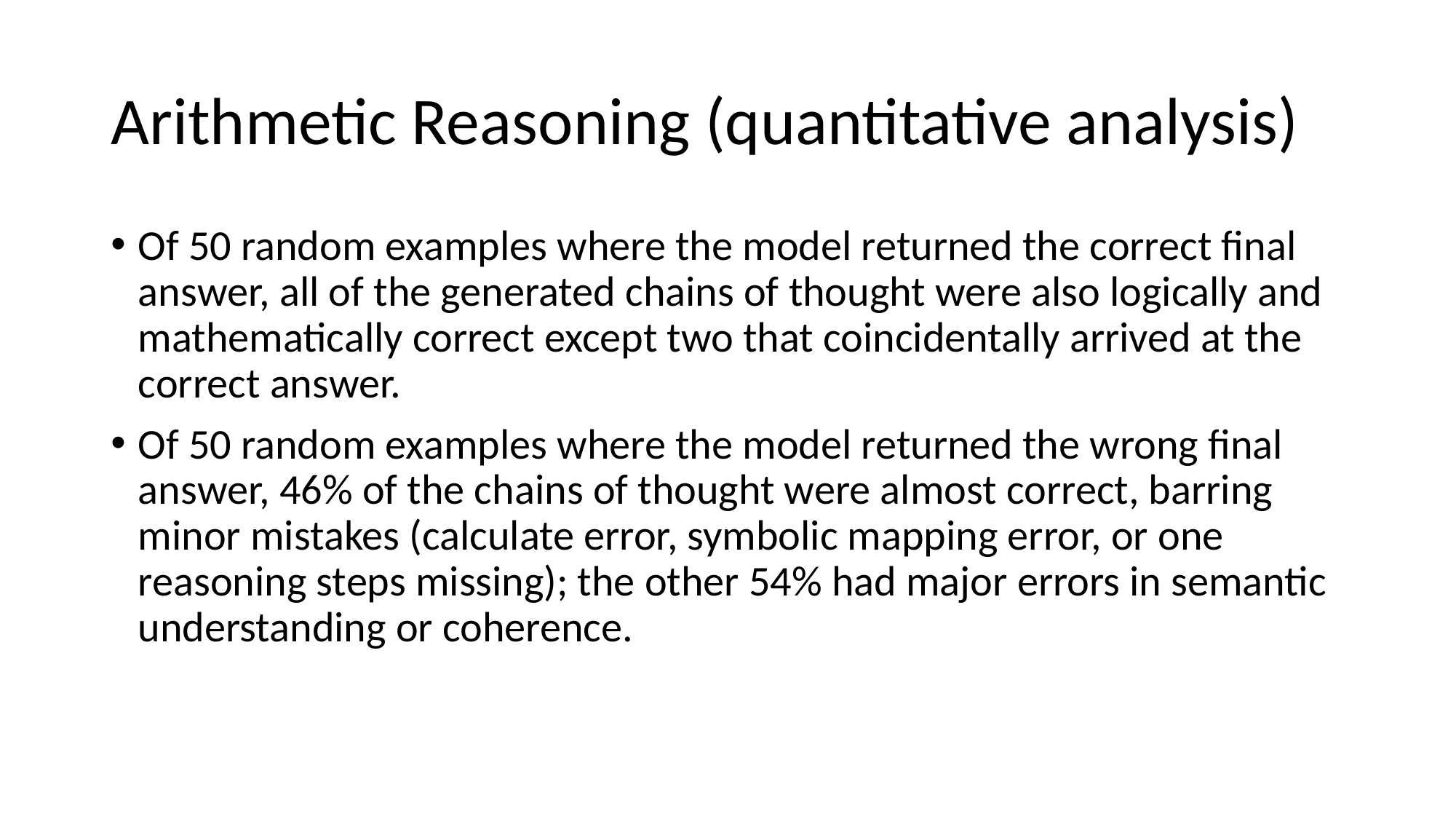

# Arithmetic Reasoning (quantitative analysis)
Of 50 random examples where the model returned the correct final answer, all of the generated chains of thought were also logically and mathematically correct except two that coincidentally arrived at the correct answer.
Of 50 random examples where the model returned the wrong final answer, 46% of the chains of thought were almost correct, barring minor mistakes (calculate error, symbolic mapping error, or one reasoning steps missing); the other 54% had major errors in semantic understanding or coherence.